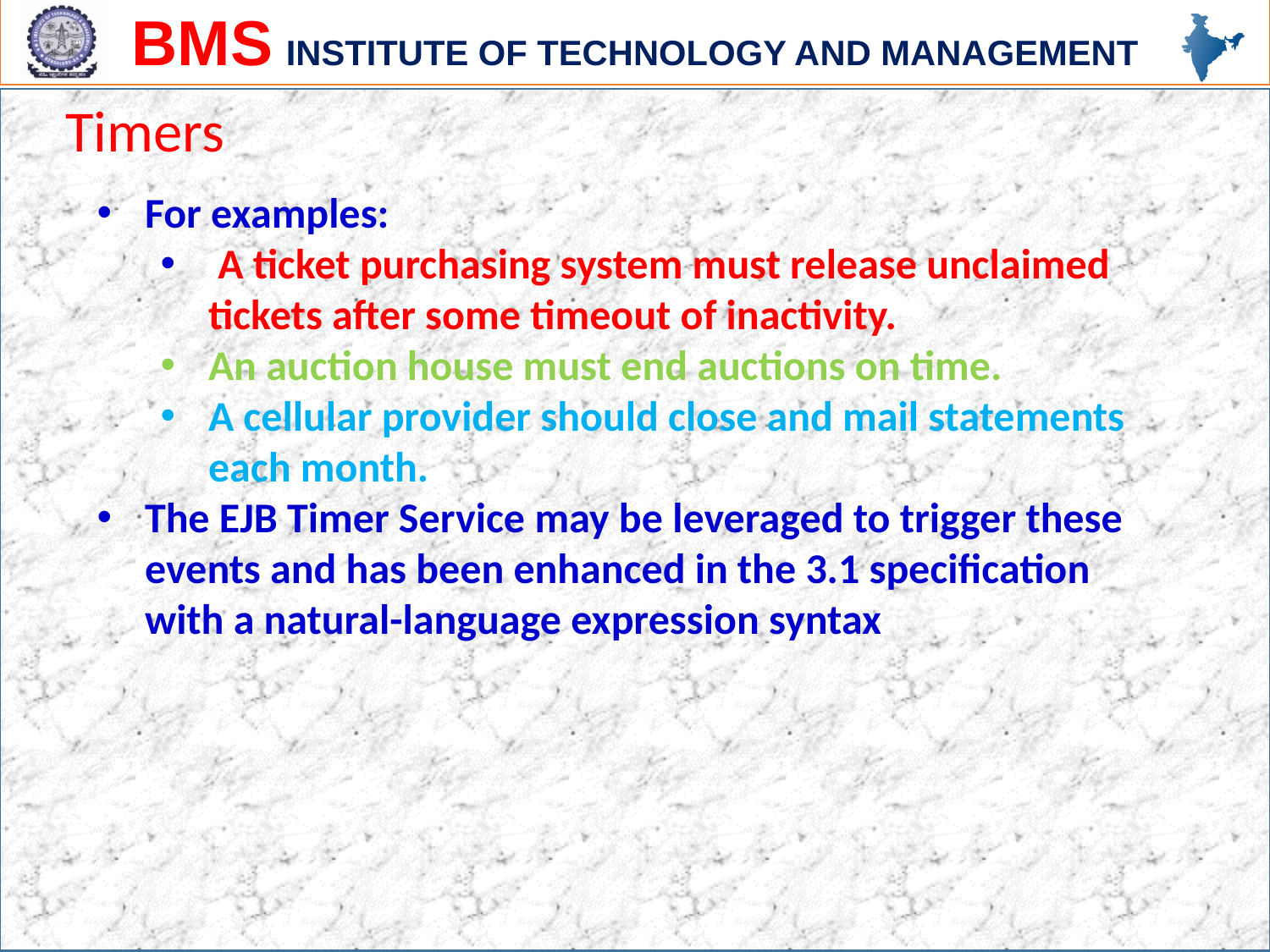

# Timers
For examples:
 A ticket purchasing system must release unclaimed tickets after some timeout of inactivity.
An auction house must end auctions on time.
A cellular provider should close and mail statements each month.
The EJB Timer Service may be leveraged to trigger these events and has been enhanced in the 3.1 specification with a natural-language expression syntax